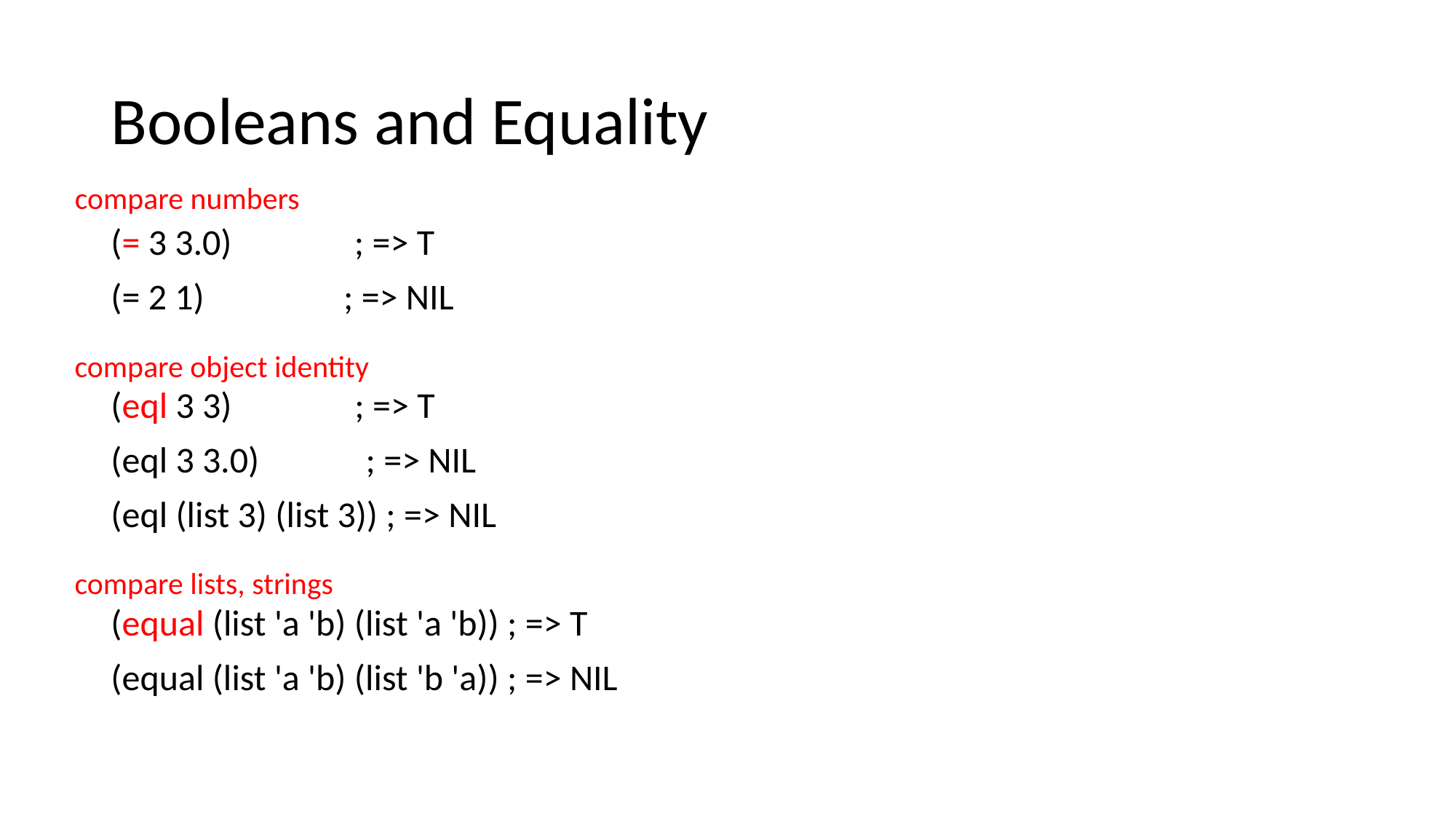

# Booleans and Equality
compare numbers
(= 3 3.0)               ; => T
(= 2 1)                 ; => NIL

(eql 3 3)               ; => T
(eql 3 3.0)             ; => NIL
(eql (list 3) (list 3)) ; => NIL

(equal (list 'a 'b) (list 'a 'b)) ; => T
(equal (list 'a 'b) (list 'b 'a)) ; => NIL
compare object identity
compare lists, strings